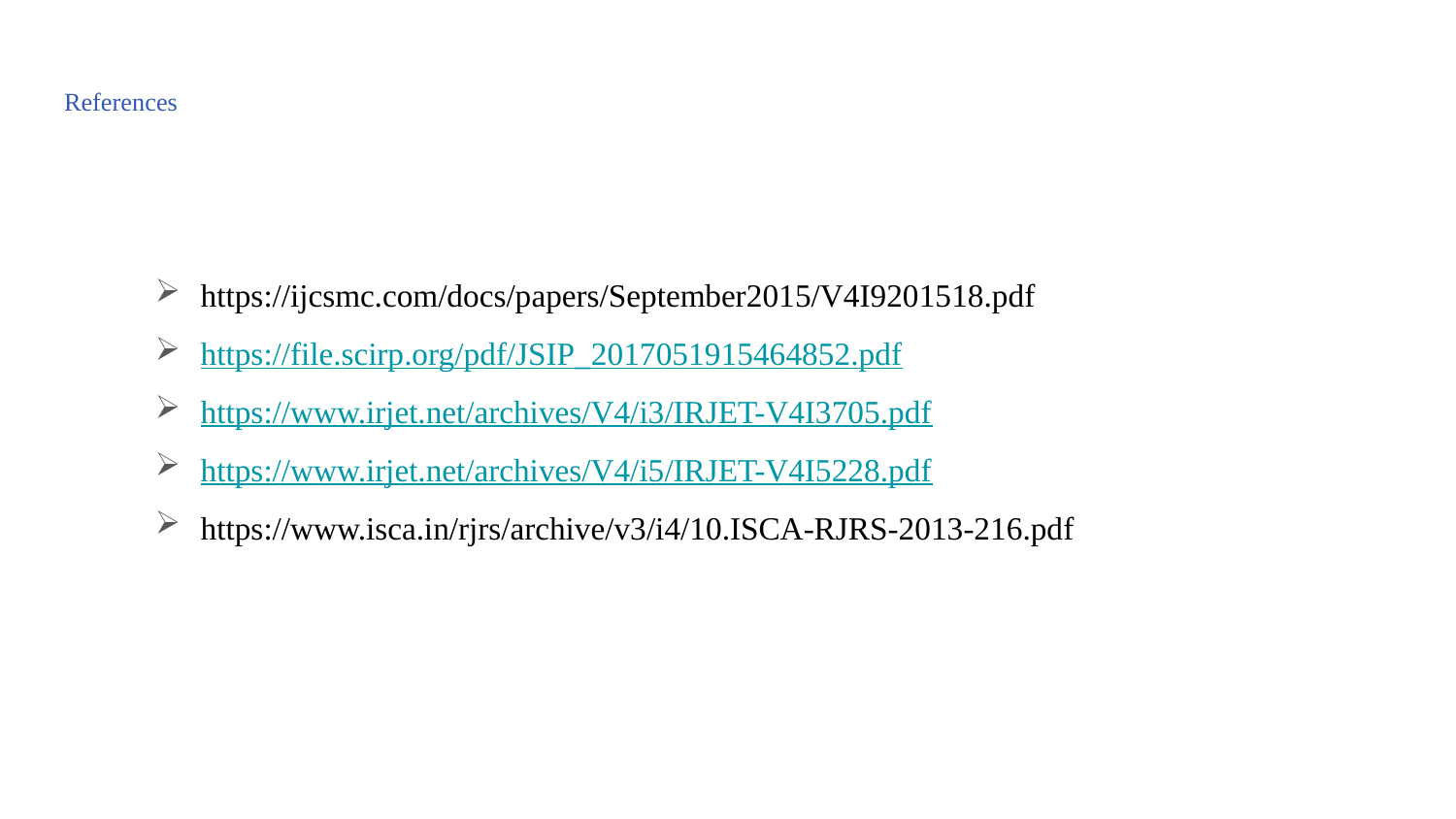

# References

https://ijcsmc.com/docs/papers/September2015/V4I9201518.pdf
https://file.scirp.org/pdf/JSIP_2017051915464852.pdf
https://www.irjet.net/archives/V4/i3/IRJET-V4I3705.pdf
https://www.irjet.net/archives/V4/i5/IRJET-V4I5228.pdf
https://www.isca.in/rjrs/archive/v3/i4/10.ISCA-RJRS-2013-216.pdf